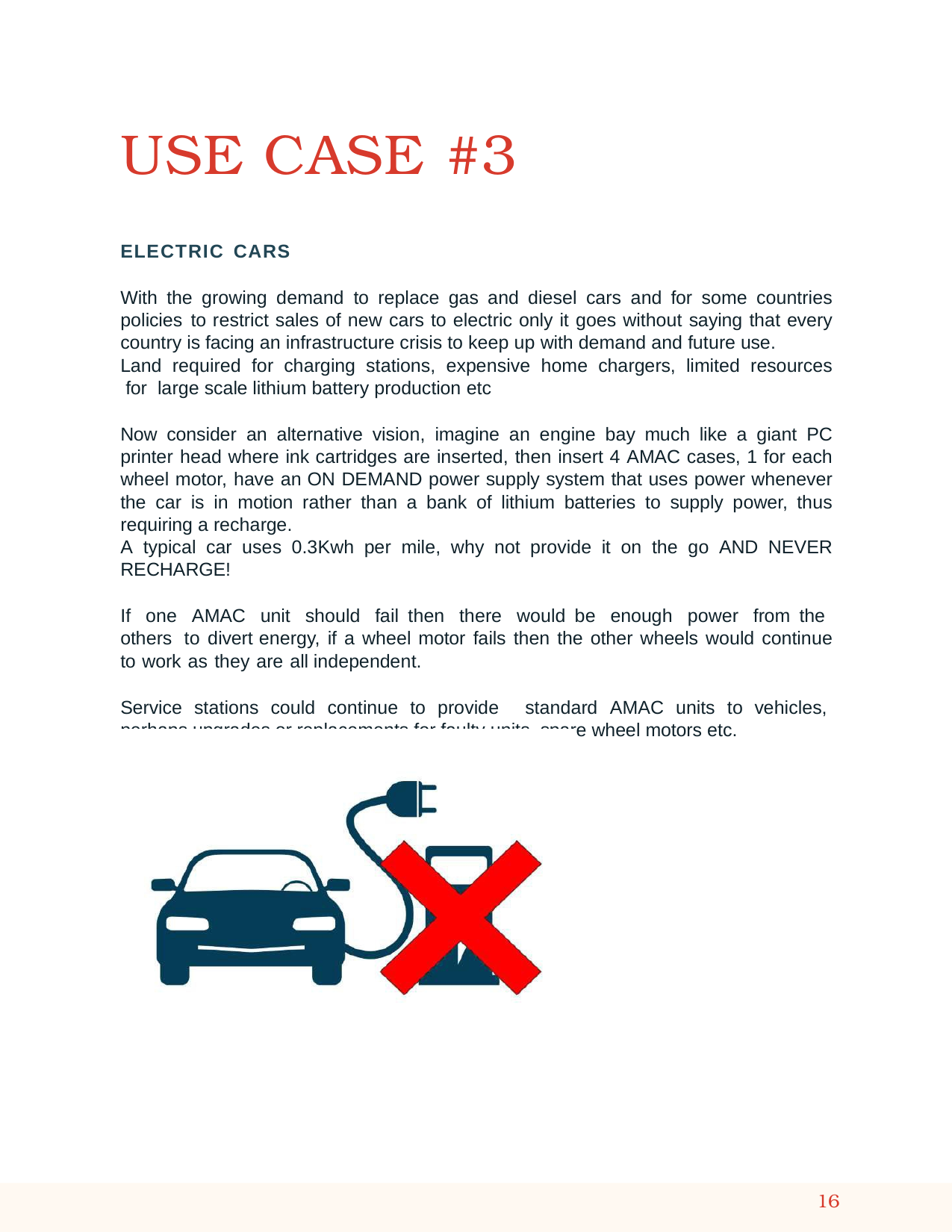

# USE CASE #3
ELECTRIC  CARS

With the growing demand to replace gas and diesel cars and for some countries policies to restrict sales of new cars to electric only it goes without saying that every country is facing an infrastructure crisis to keep up with demand and future use.
Land  required  for  charging  stations,  expensive  home  chargers,  limited  resources  for  large scale lithium battery production etc

Now consider an alternative vision, imagine an engine bay much like a giant PC printer head where ink cartridges are inserted, then insert 4 AMAC cases, 1 for each wheel motor, have an ON DEMAND power supply system that uses power whenever the car is in motion rather than a bank of lithium batteries to supply power, thus requiring a recharge.
A typical car uses 0.3Kwh per mile, why not provide it on the go AND NEVER RECHARGE!

If  one  AMAC  unit  should  fail then  there  would be  enough  power  from the  others  to divert energy, if a wheel motor fails then the other wheels would continue to work as they are all independent.

Service  stations  could  continue  to  provide     standard  AMAC  units  to  vehicles,  perhaps upgrades or replacements for faulty units, spare wheel motors etc.

16